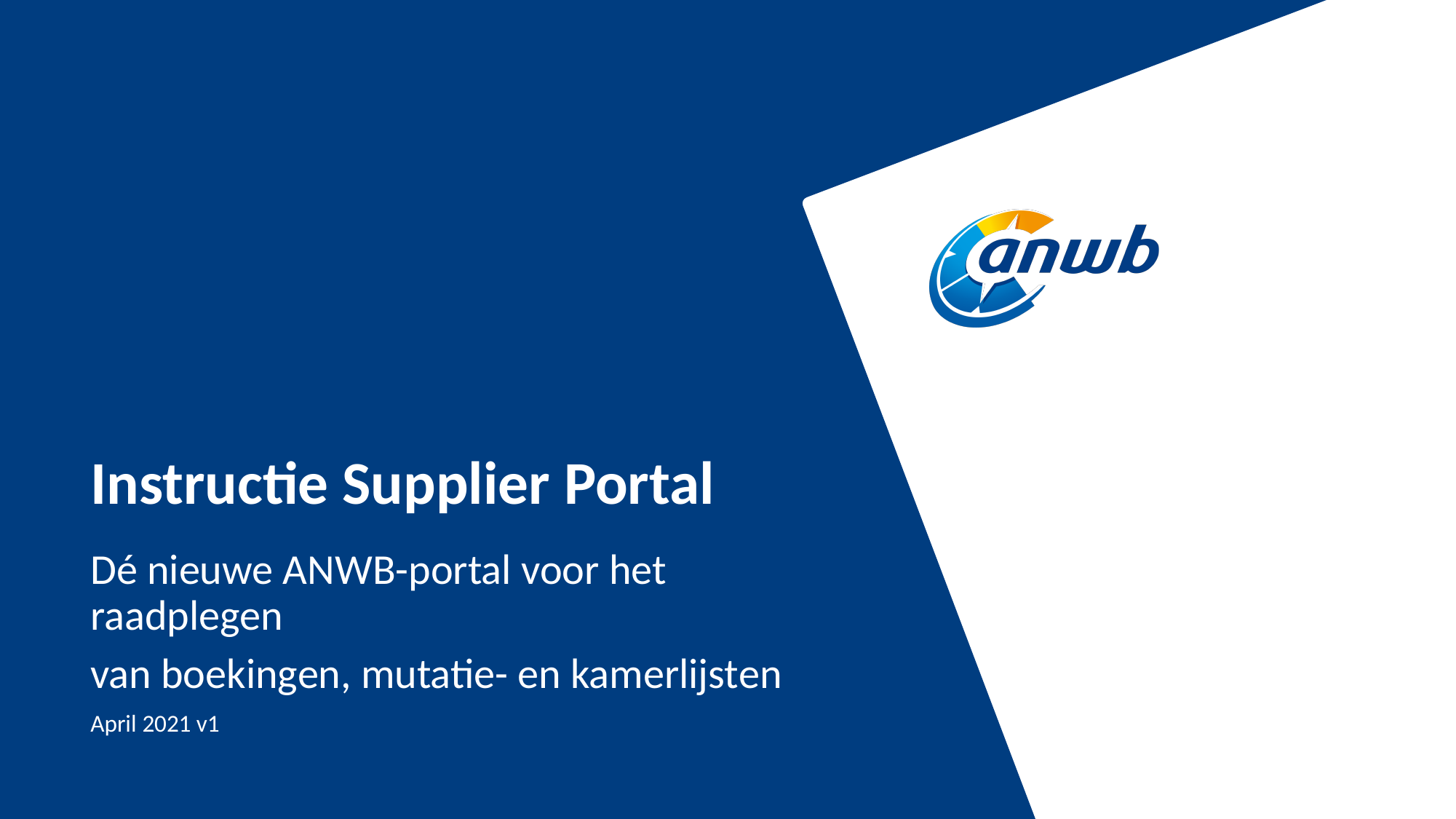

# Instructie Supplier Portal
Dé nieuwe ANWB-portal voor het raadplegen
van boekingen, mutatie- en kamerlijsten
April 2021 v1
1